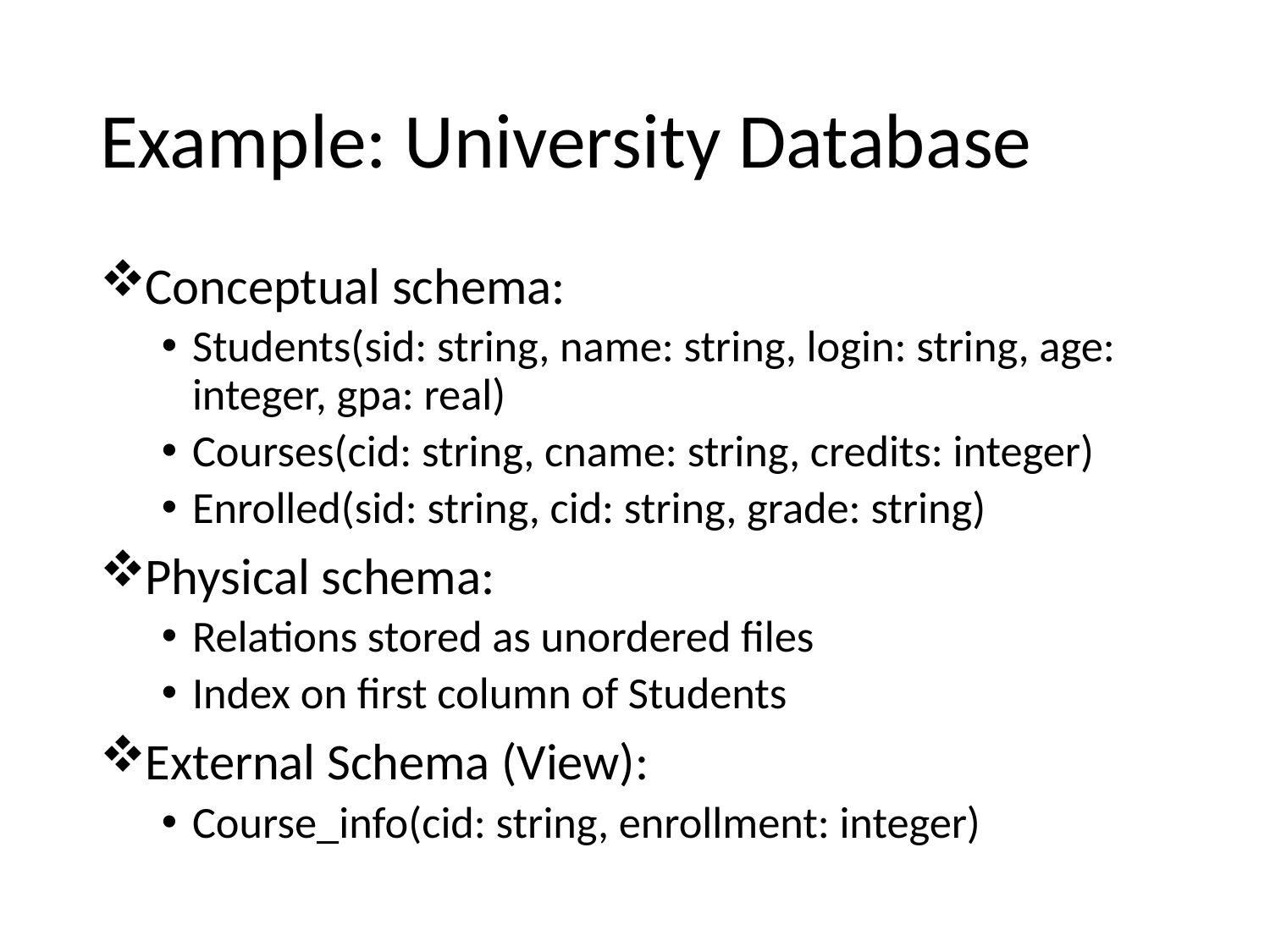

# Example: University Database
Conceptual schema:
Students(sid: string, name: string, login: string, age: integer, gpa: real)
Courses(cid: string, cname: string, credits: integer)
Enrolled(sid: string, cid: string, grade: string)
Physical schema:
Relations stored as unordered files
Index on first column of Students
External Schema (View):
Course_info(cid: string, enrollment: integer)